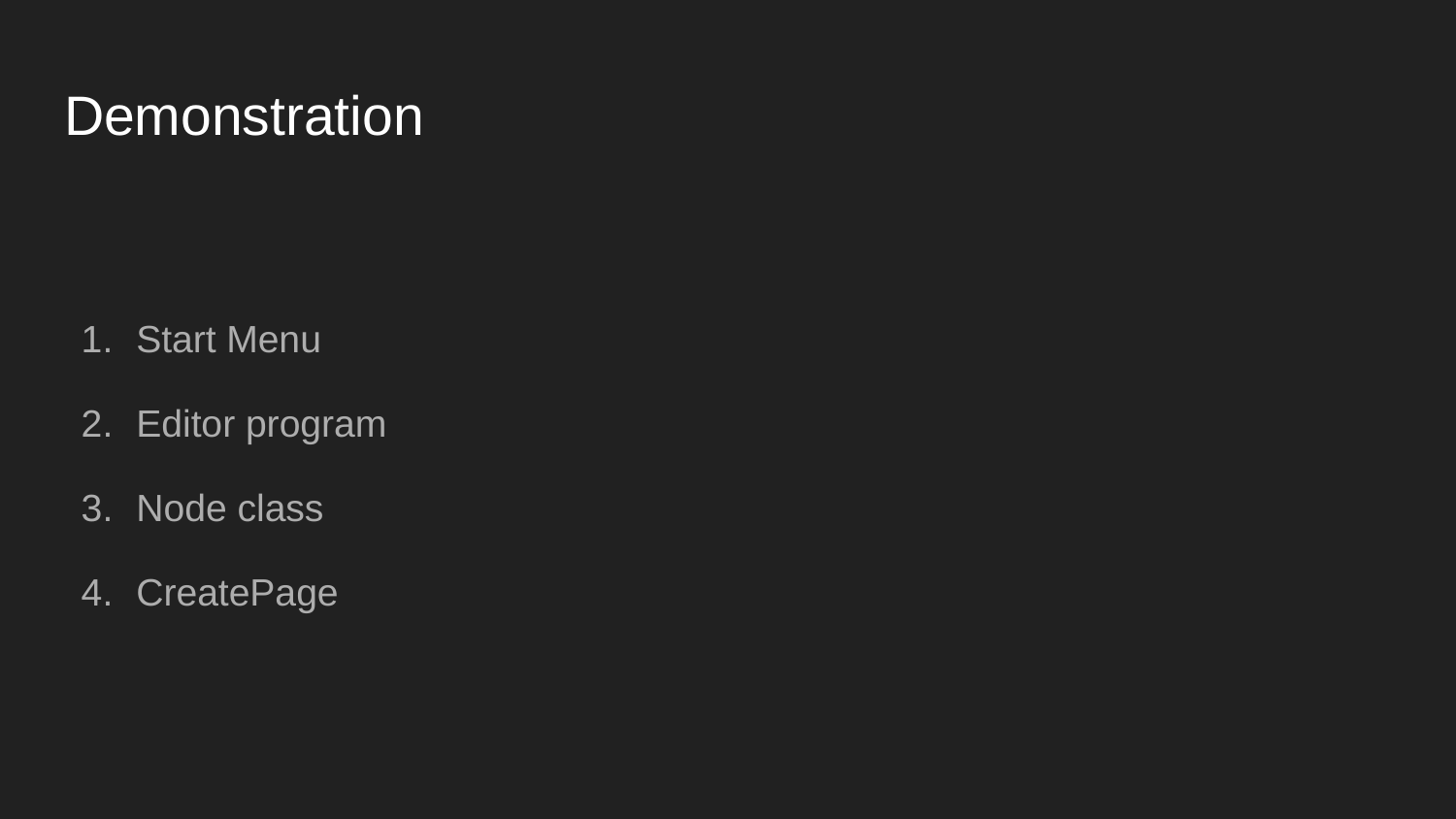

# Demonstration
Start Menu
Editor program
Node class
CreatePage